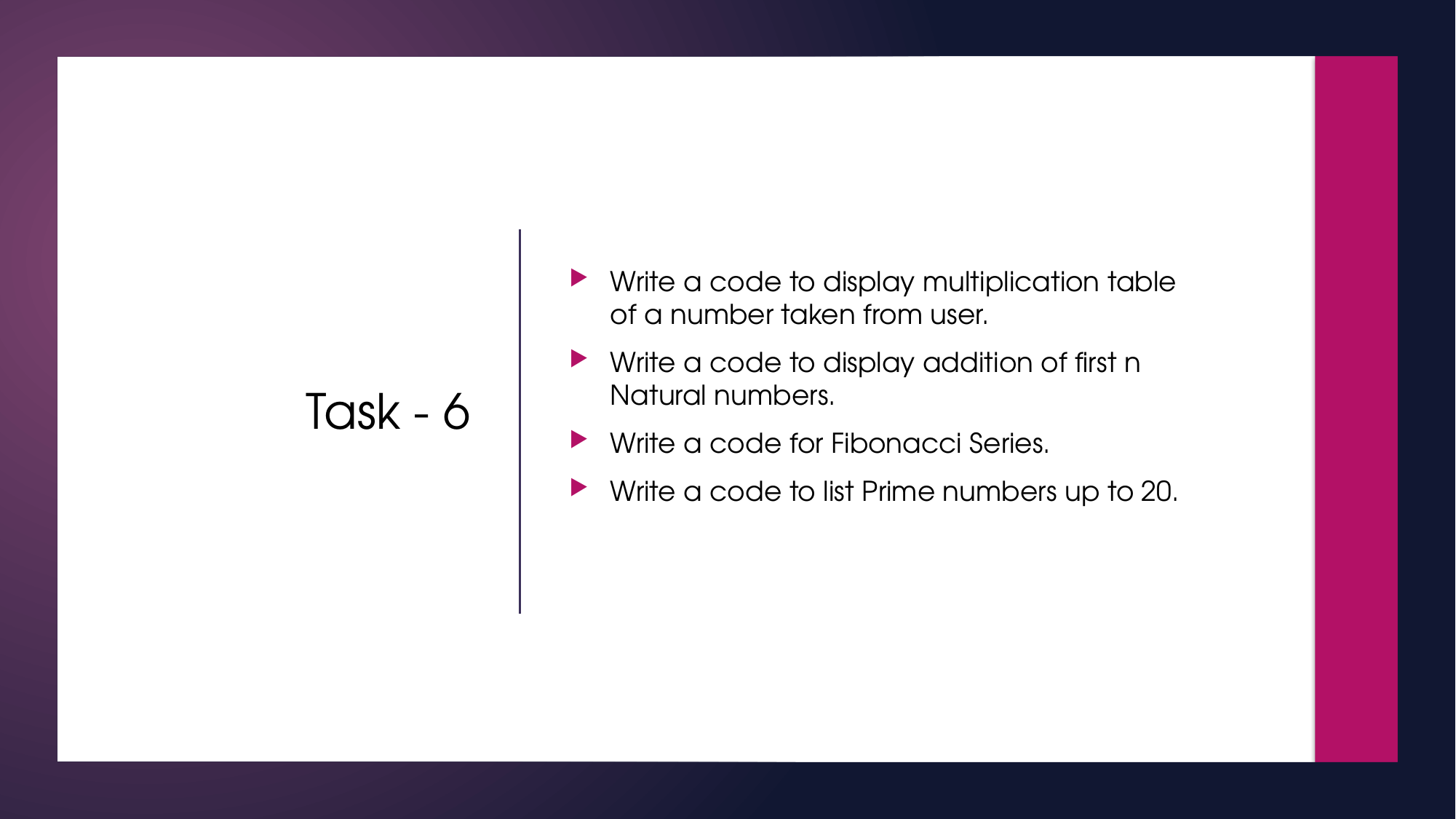

Write a code to display multiplication table of a number taken from user.
Write a code to display addition of first n Natural numbers.
Write a code for Fibonacci Series.
Write a code to list Prime numbers up to 20.

# Task - 6